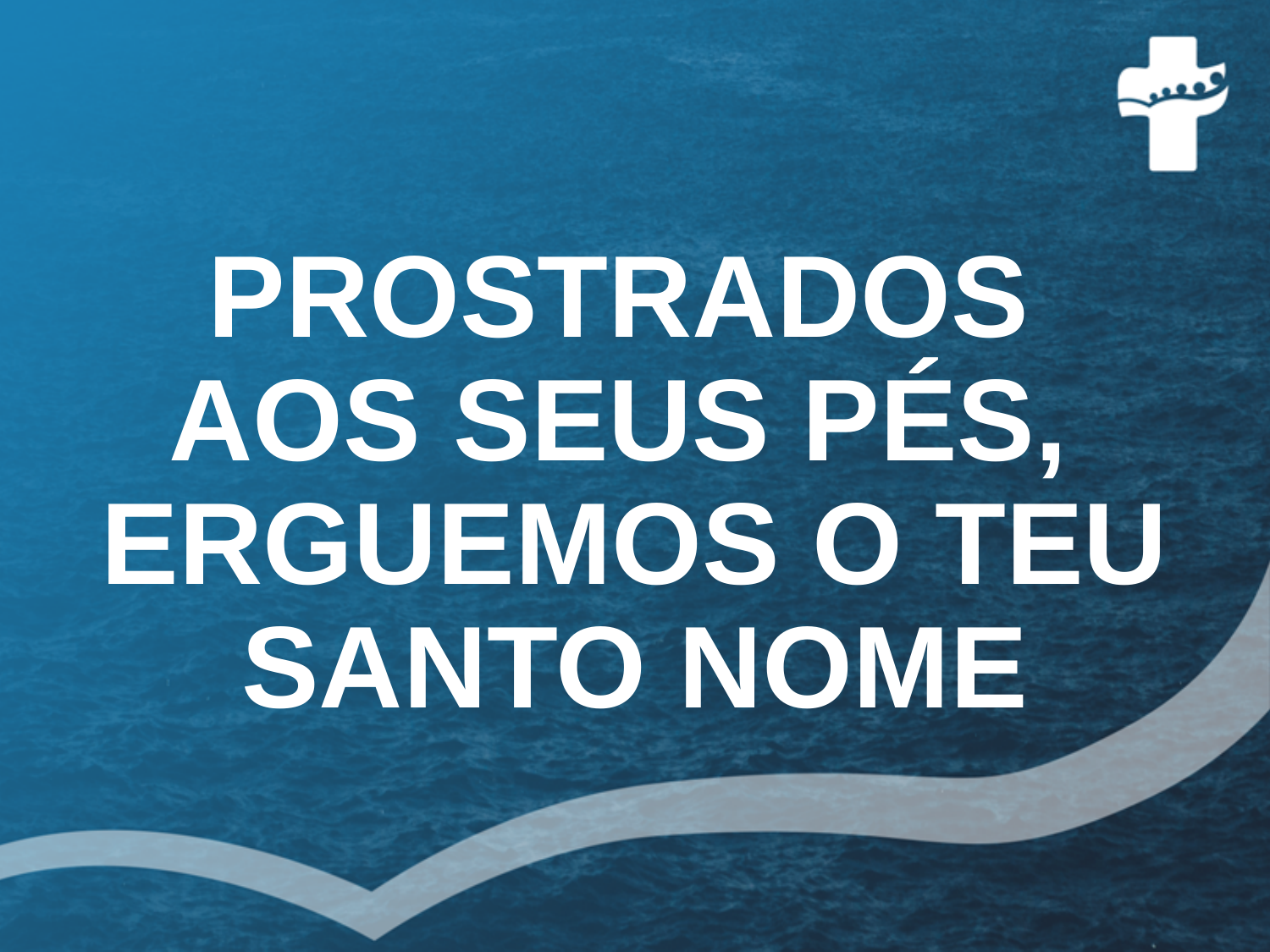

# PROSTRADOS AOS SEUS PÉS, ERGUEMOS O TEU SANTO NOME